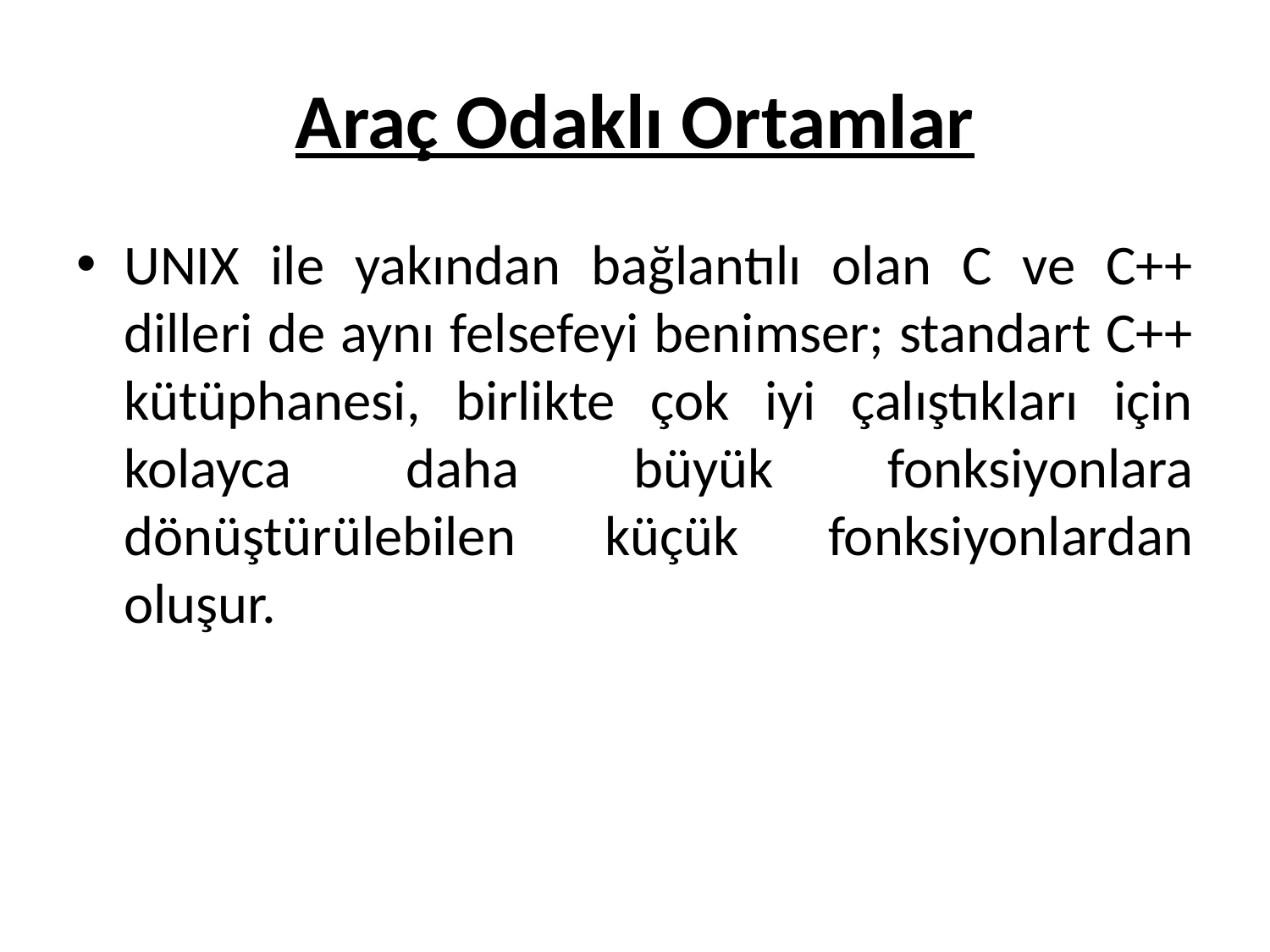

# Araç Odaklı Ortamlar
UNIX ile yakından bağlantılı olan C ve C++ dilleri de aynı felsefeyi benimser; standart C++ kütüphanesi, birlikte çok iyi çalıştıkları için kolayca daha büyük fonksiyonlara dönüştürülebilen küçük fonksiyonlardan oluşur.